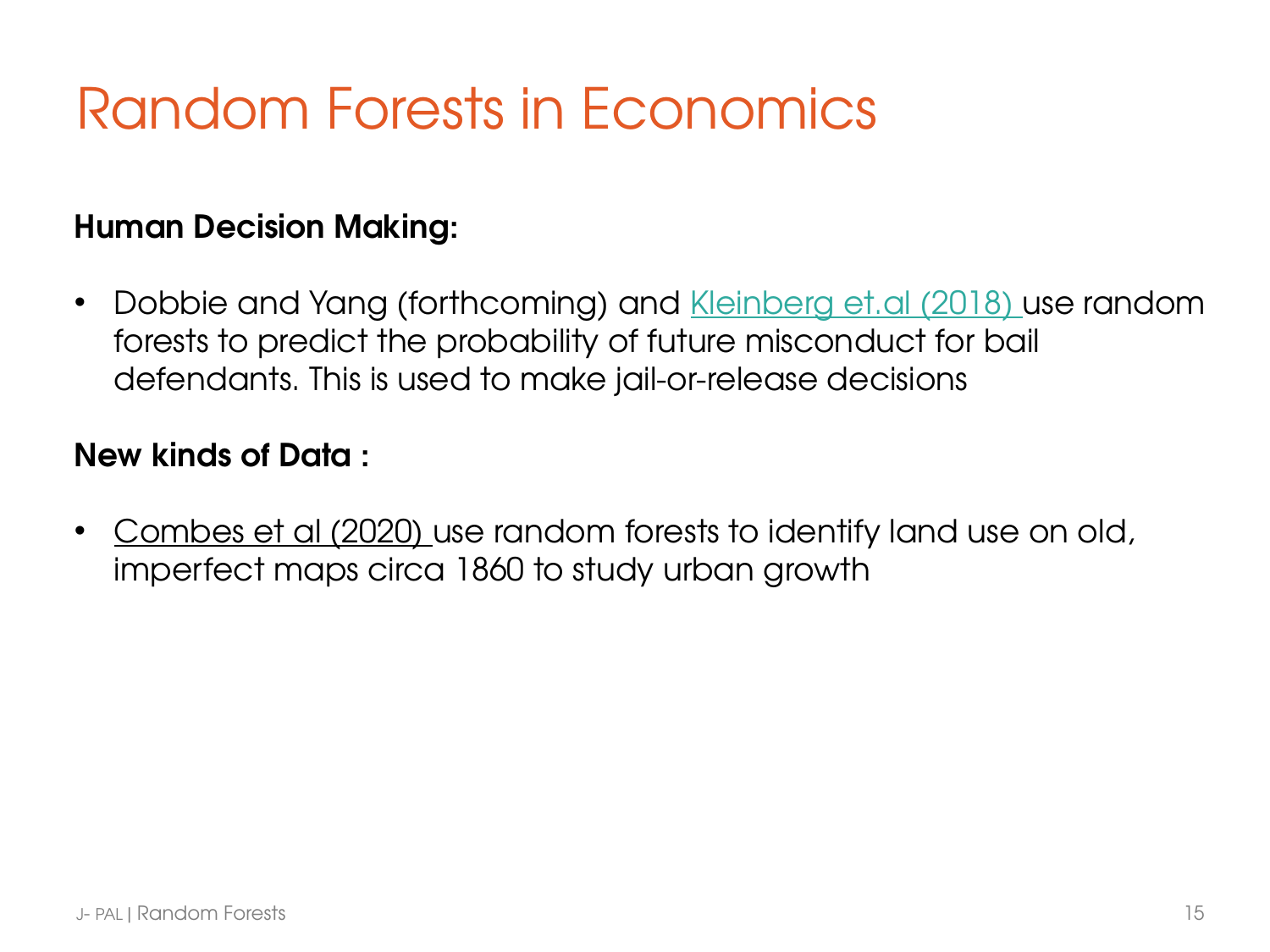

# Random Forests in Economics
Human Decision Making:

Dobbie and Yang (forthcoming) and Kleinberg et.al (2018) use random forests to predict the probability of future misconduct for bail defendants. This is used to make jail-or-release decisions

New kinds of Data :

Combes et al (2020) use random forests to identify land use on old, imperfect maps circa 1860 to study urban growth

J- PAL | Random Forests
15